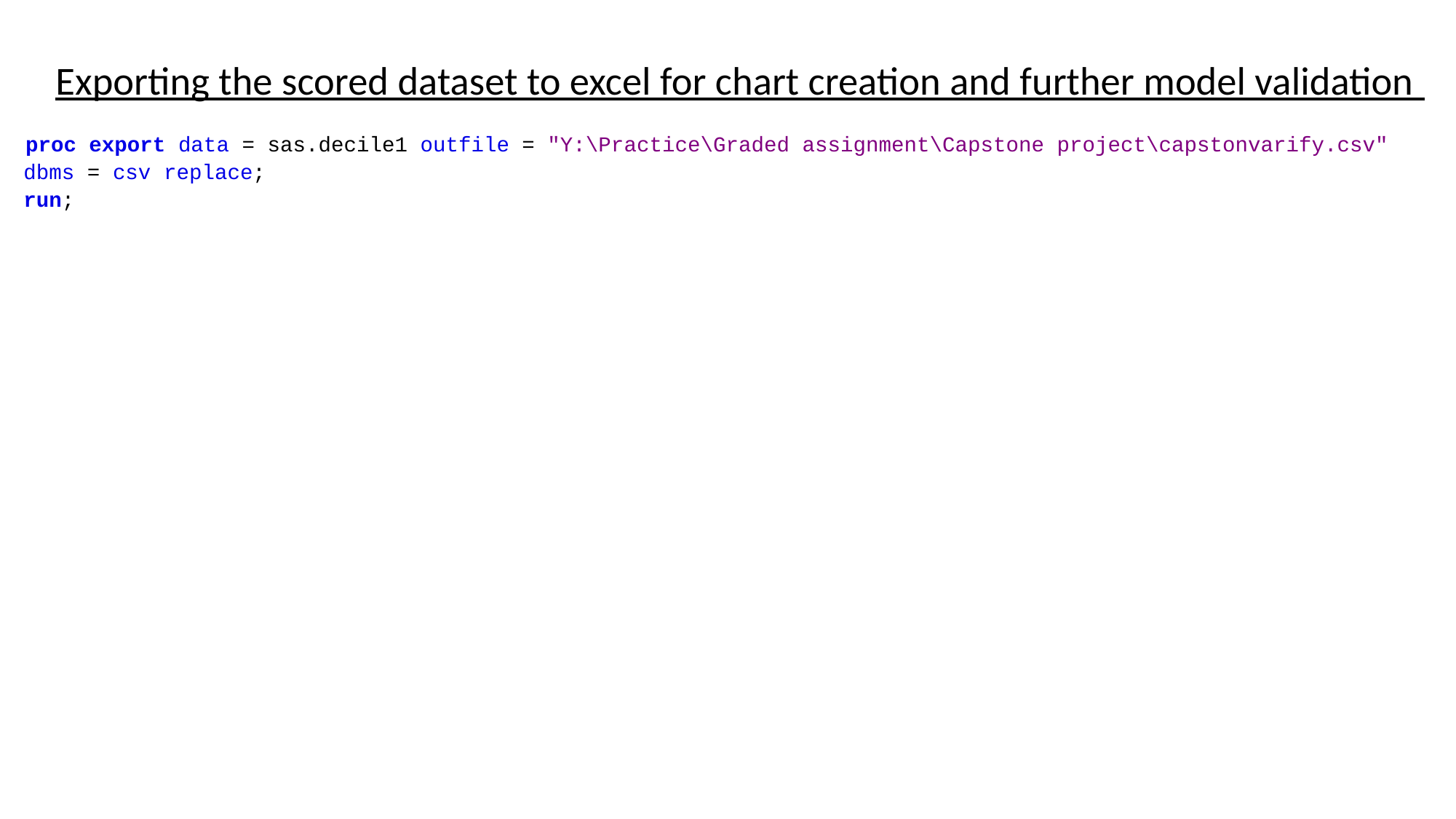

# Exporting the scored dataset to excel for chart creation and further model validation

 proc export data = sas.decile1 outfile = "Y:\Practice\Graded assignment\Capstone project\capstonvarify.csv"
 dbms = csv replace;
 run;